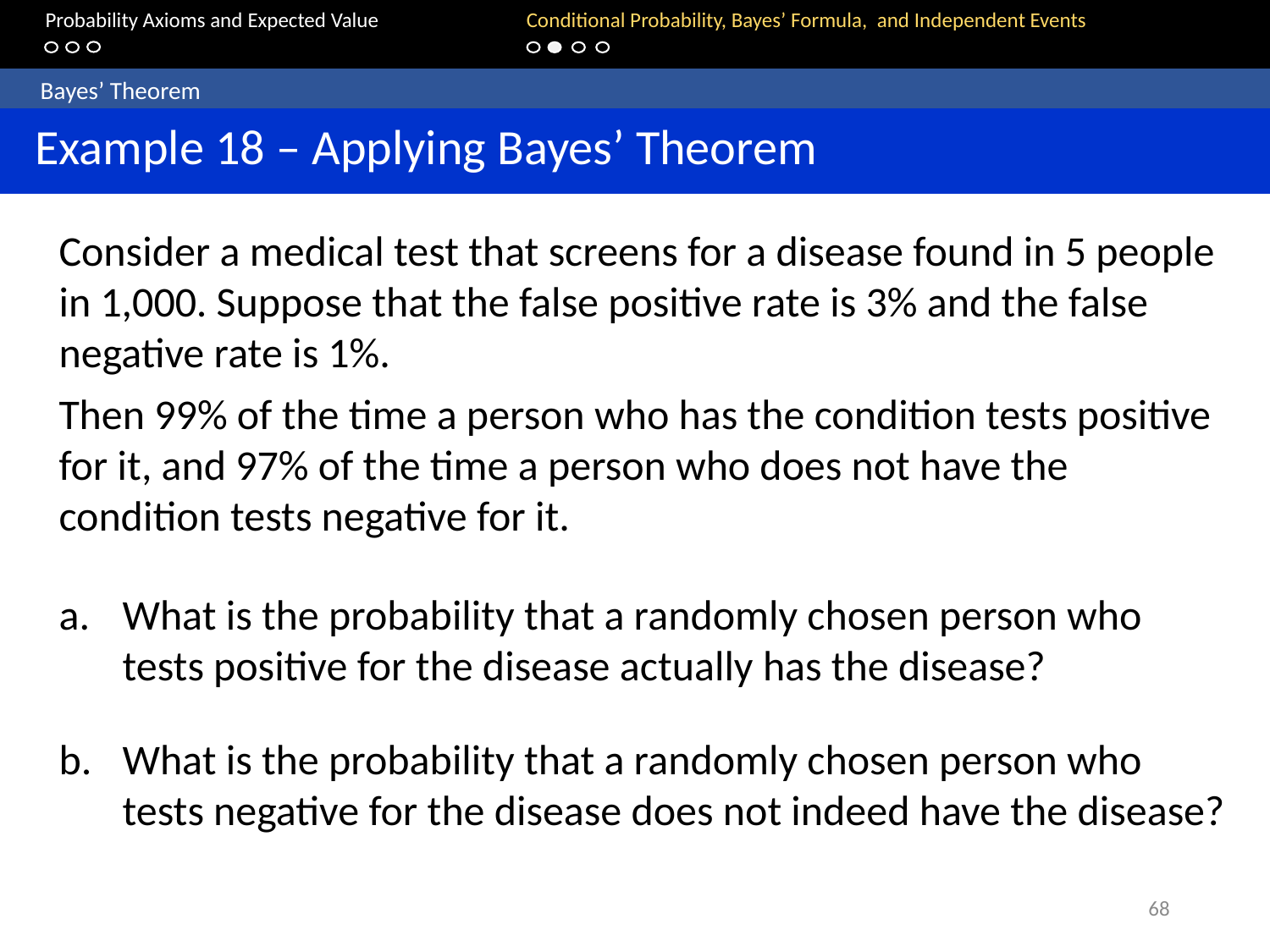

Probability Axioms and Expected Value		Conditional Probability, Bayes’ Formula,  and Independent Events

	Bayes’ Theorem
  Example 18 – Applying Bayes’ Theorem
Consider a medical test that screens for a disease found in 5 people in 1,000. Suppose that the false positive rate is 3% and the false negative rate is 1%.
Then 99% of the time a person who has the condition tests positive for it, and 97% of the time a person who does not have the condition tests negative for it.
What is the probability that a randomly chosen person who tests positive for the disease actually has the disease?
What is the probability that a randomly chosen person who tests negative for the disease does not indeed have the disease?
68